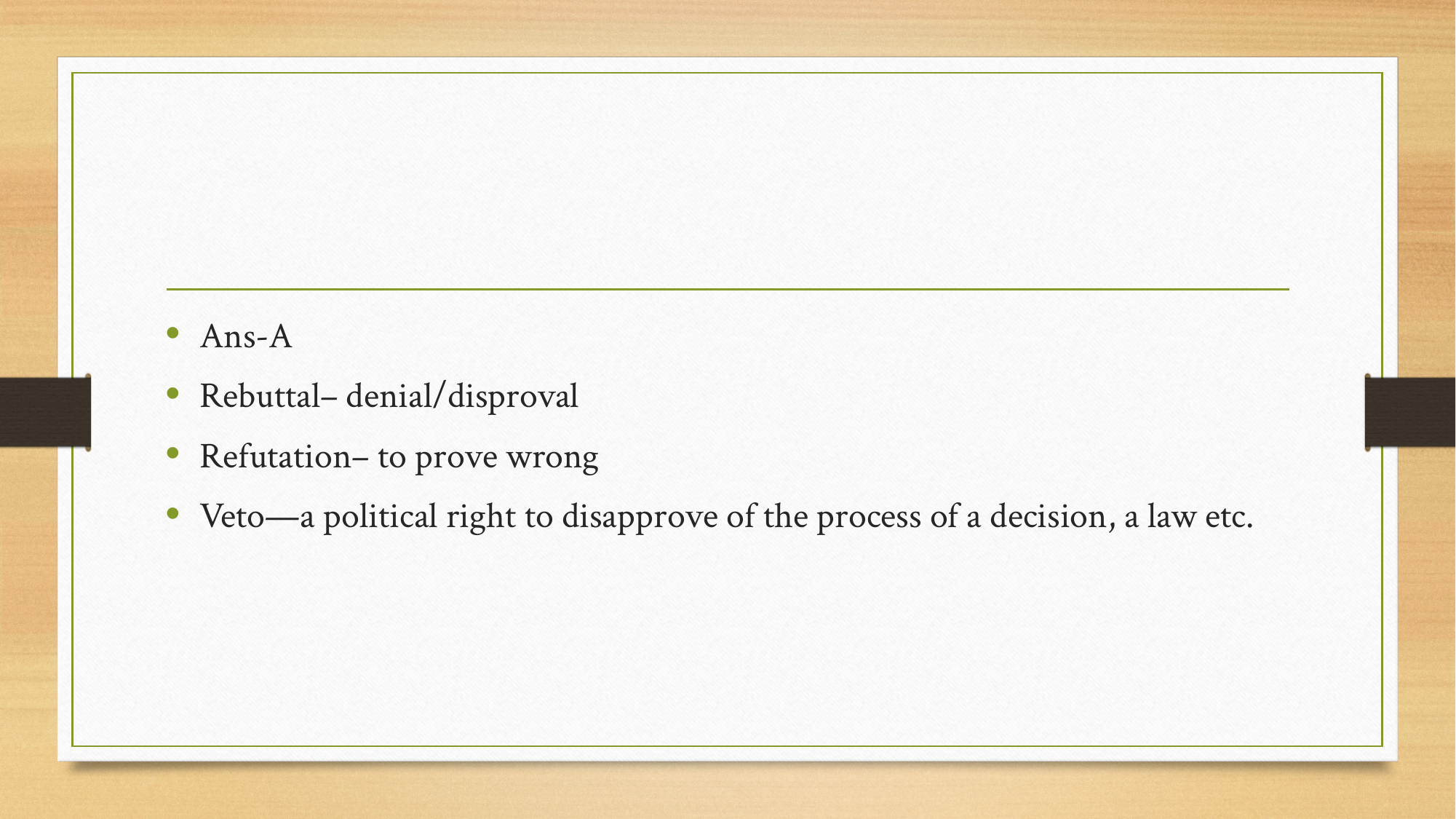

#
Ans-A
Rebuttal– denial/disproval
Refutation– to prove wrong
Veto—a political right to disapprove of the process of a decision, a law etc.